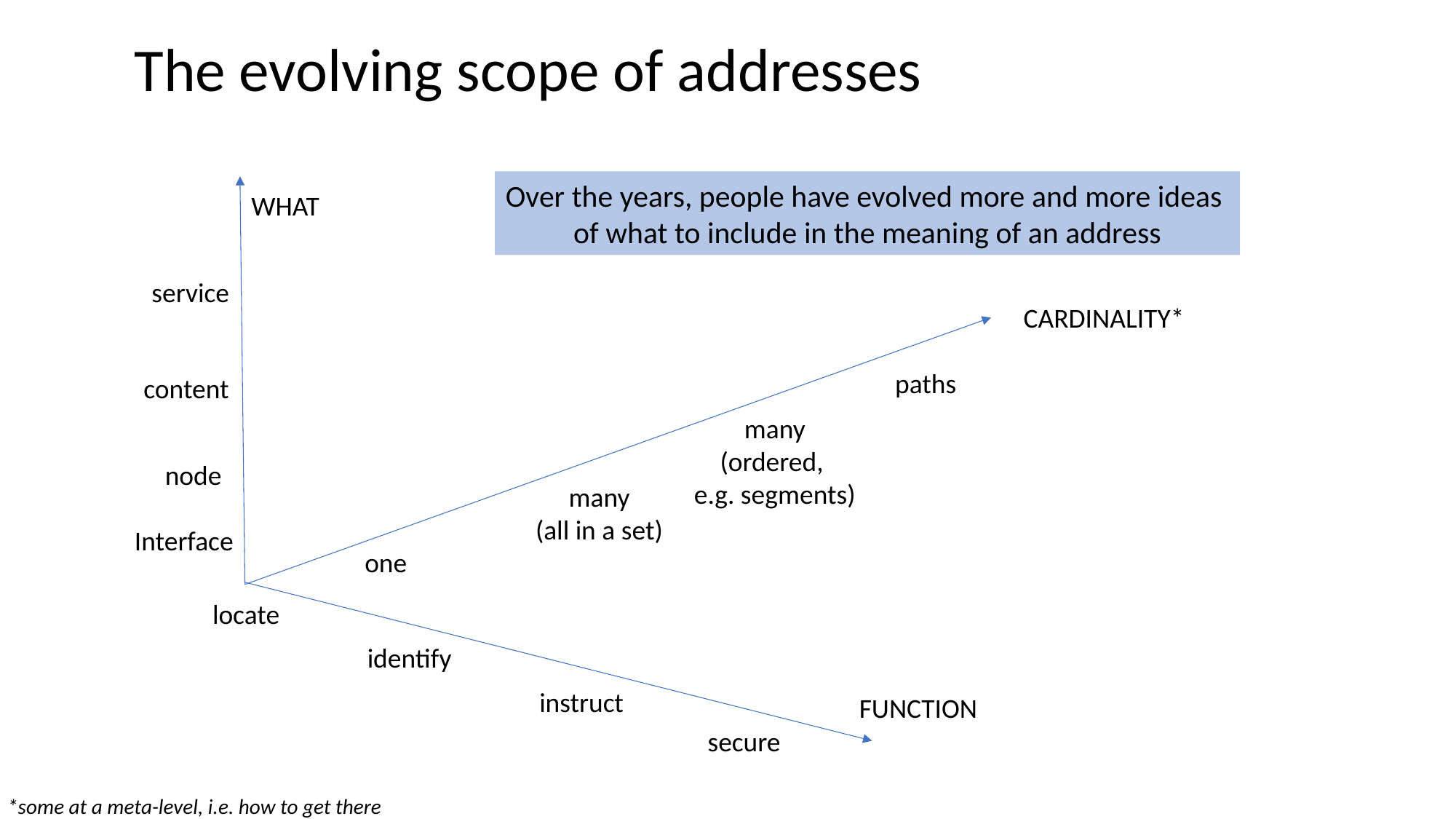

The evolving scope of addresses
Over the years, people have evolved more and more ideas
of what to include in the meaning of an address
WHAT
service
CARDINALITY*
paths
content
many
(ordered,
e.g. segments)
node
many
(all in a set)
Interface
one
locate
identify
instruct
FUNCTION
secure
*some at a meta-level, i.e. how to get there